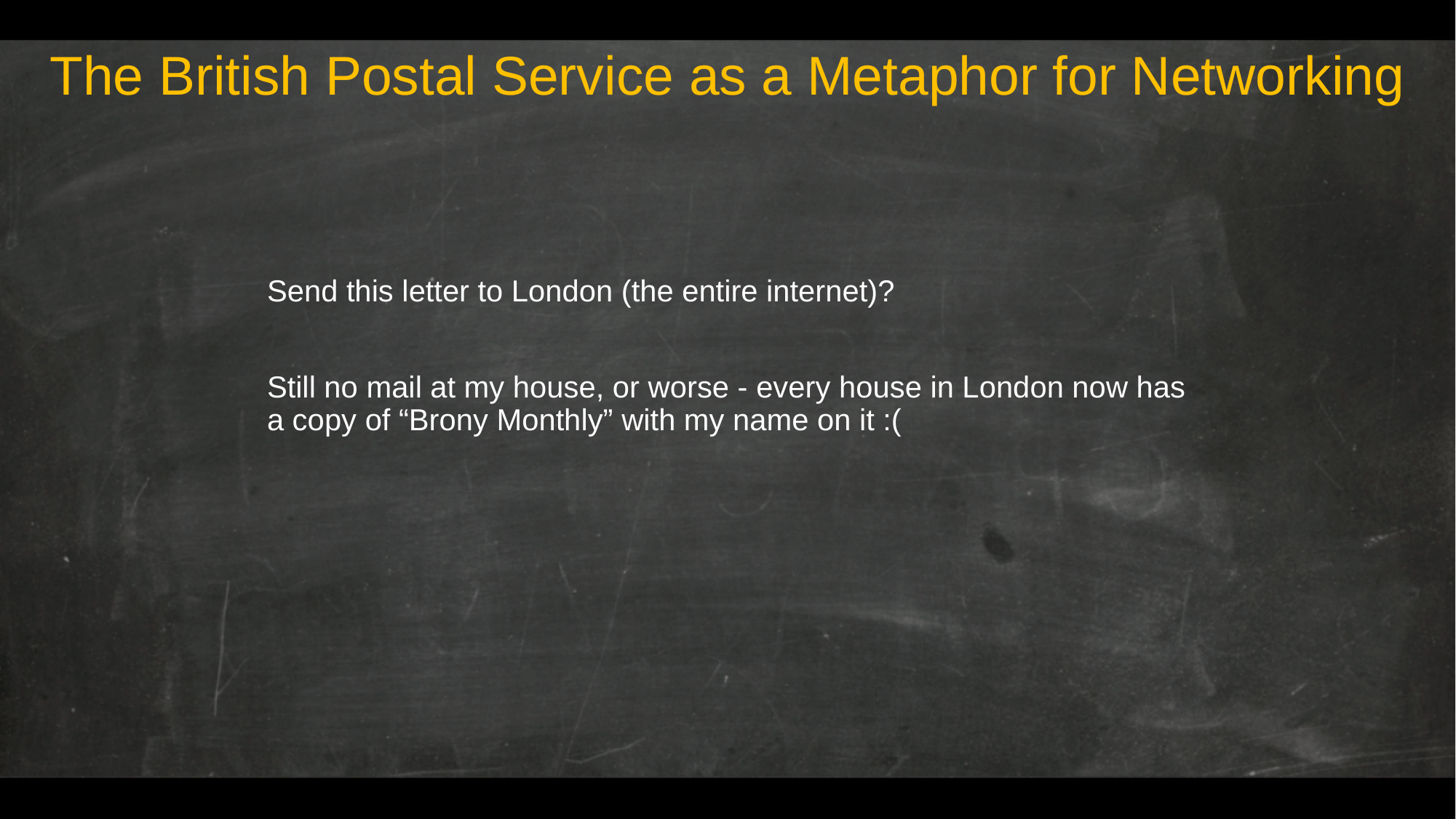

# The British Postal Service as a Metaphor for Networking
Send this letter to London (the entire internet)?

Still no mail at my house, or worse - every house in London now has a copy of “Brony Monthly” with my name on it :(